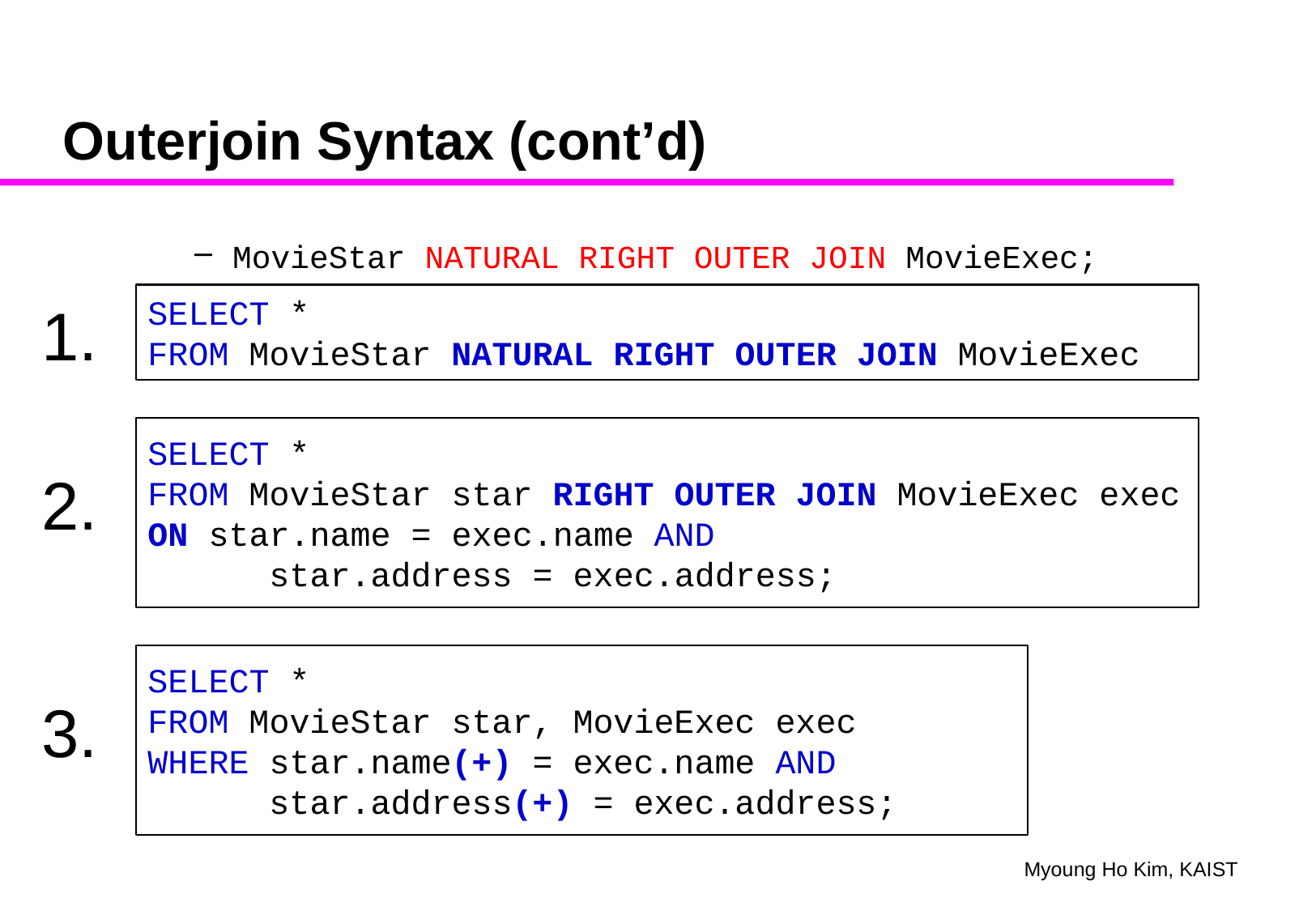

# Outerjoin Syntax (cont’d)
MovieStar NATURAL RIGHT OUTER JOIN MovieExec;
SELECT *
FROM MovieStar NATURAL RIGHT OUTER JOIN MovieExec
1.
SELECT *
FROM MovieStar star RIGHT OUTER JOIN MovieExec exec
ON star.name = exec.name AND
	star.address = exec.address;
2.
SELECT *
FROM MovieStar star, MovieExec exec
WHERE star.name(+) = exec.name AND
	star.address(+) = exec.address;
3.